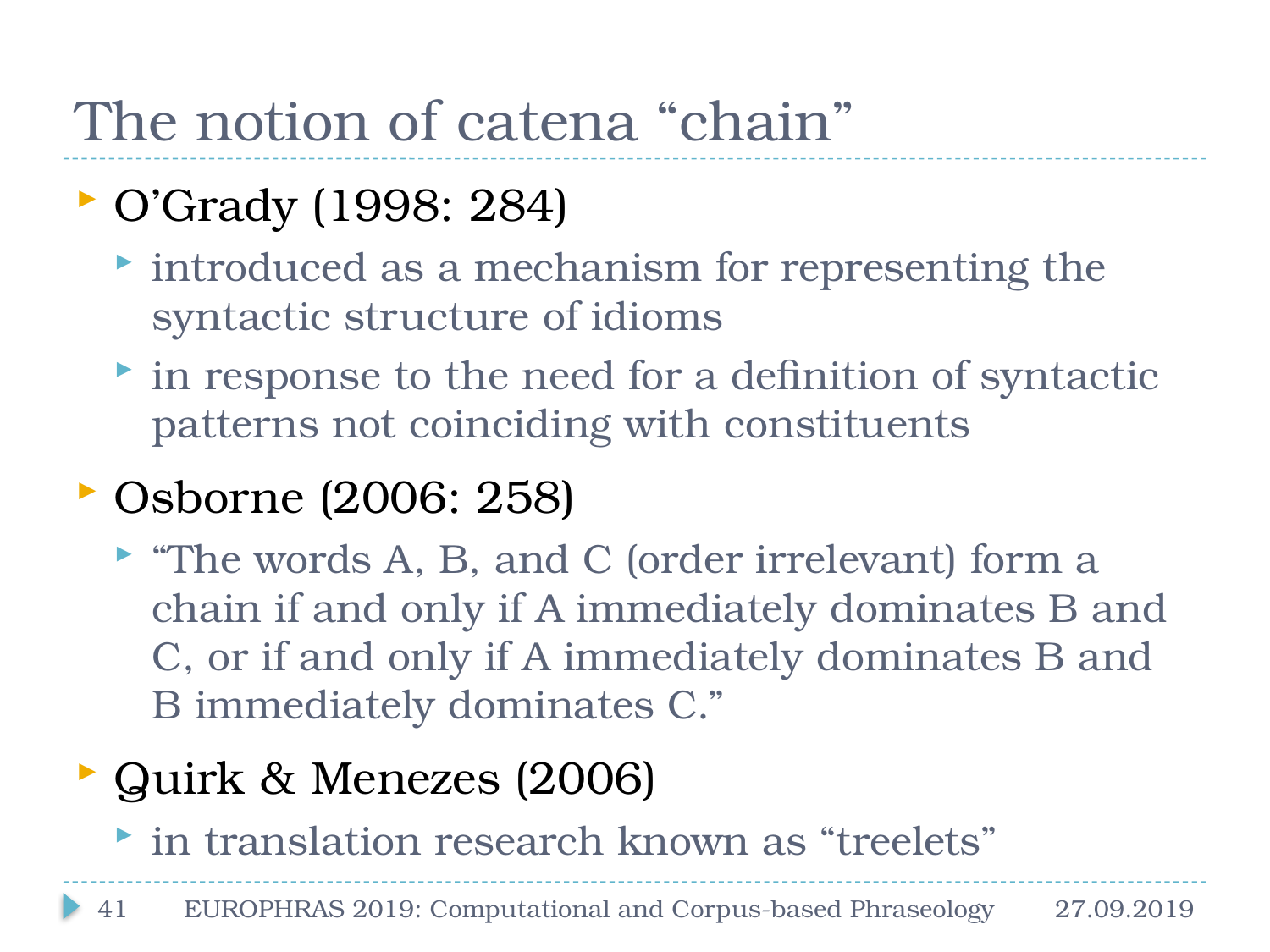

# The notion of catena “chain”
O’Grady (1998: 284)
introduced as a mechanism for representing the syntactic structure of idioms
in response to the need for a definition of syntactic patterns not coinciding with constituents
Osborne (2006: 258)
“The words A, B, and C (order irrelevant) form a chain if and only if A immediately dominates B and C, or if and only if A immediately dominates B and B immediately dominates C.”
Quirk & Menezes (2006)
in translation research known as “treelets”
41
EUROPHRAS 2019: Computational and Corpus-based Phraseology
27.09.2019